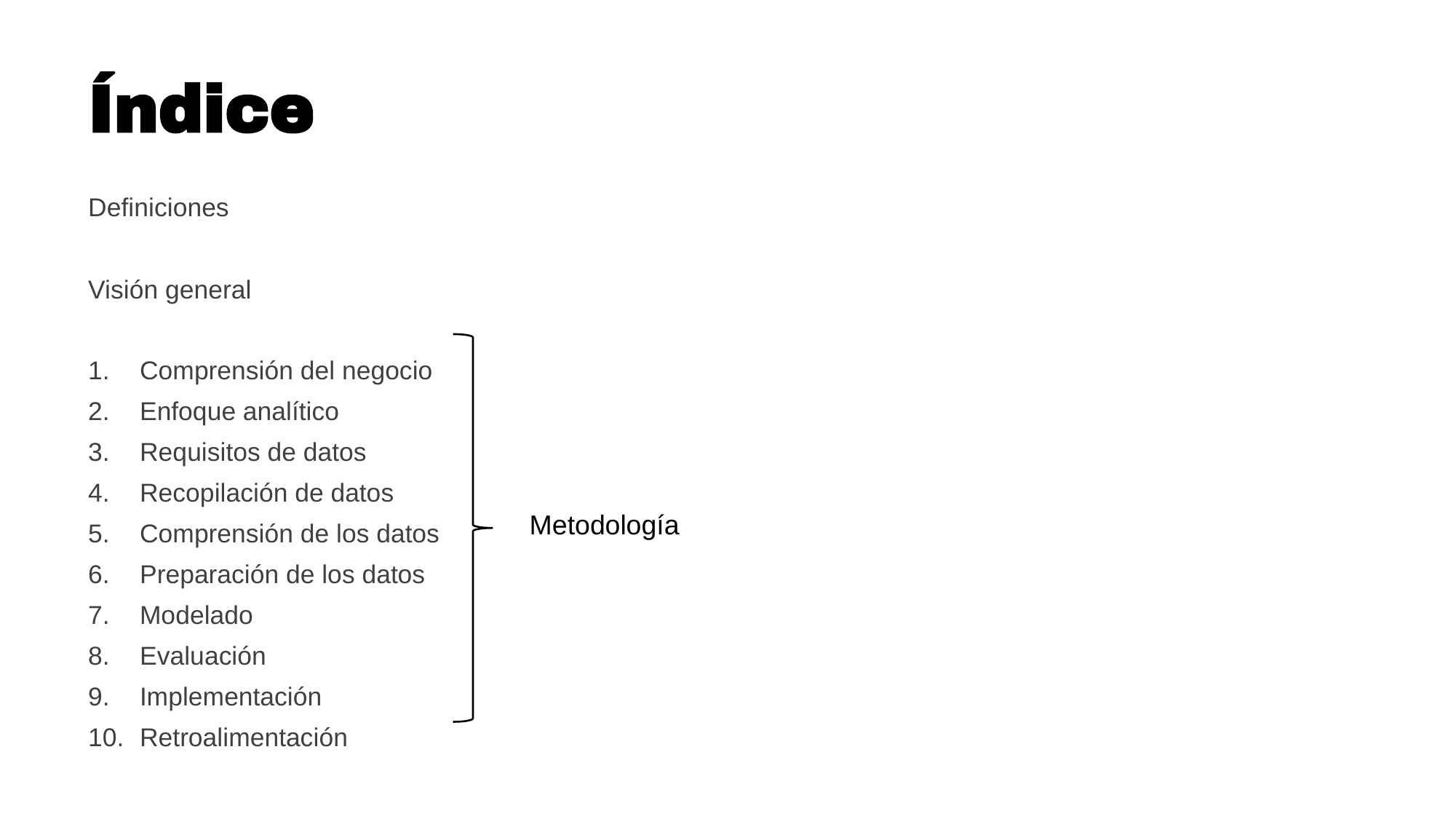

# Índice
Definiciones

Visión general

Comprensión del negocio
Enfoque analítico
Requisitos de datos
Recopilación de datos
Comprensión de los datos
Preparación de los datos
Modelado
Evaluación
Implementación
Retroalimentación

Metodología